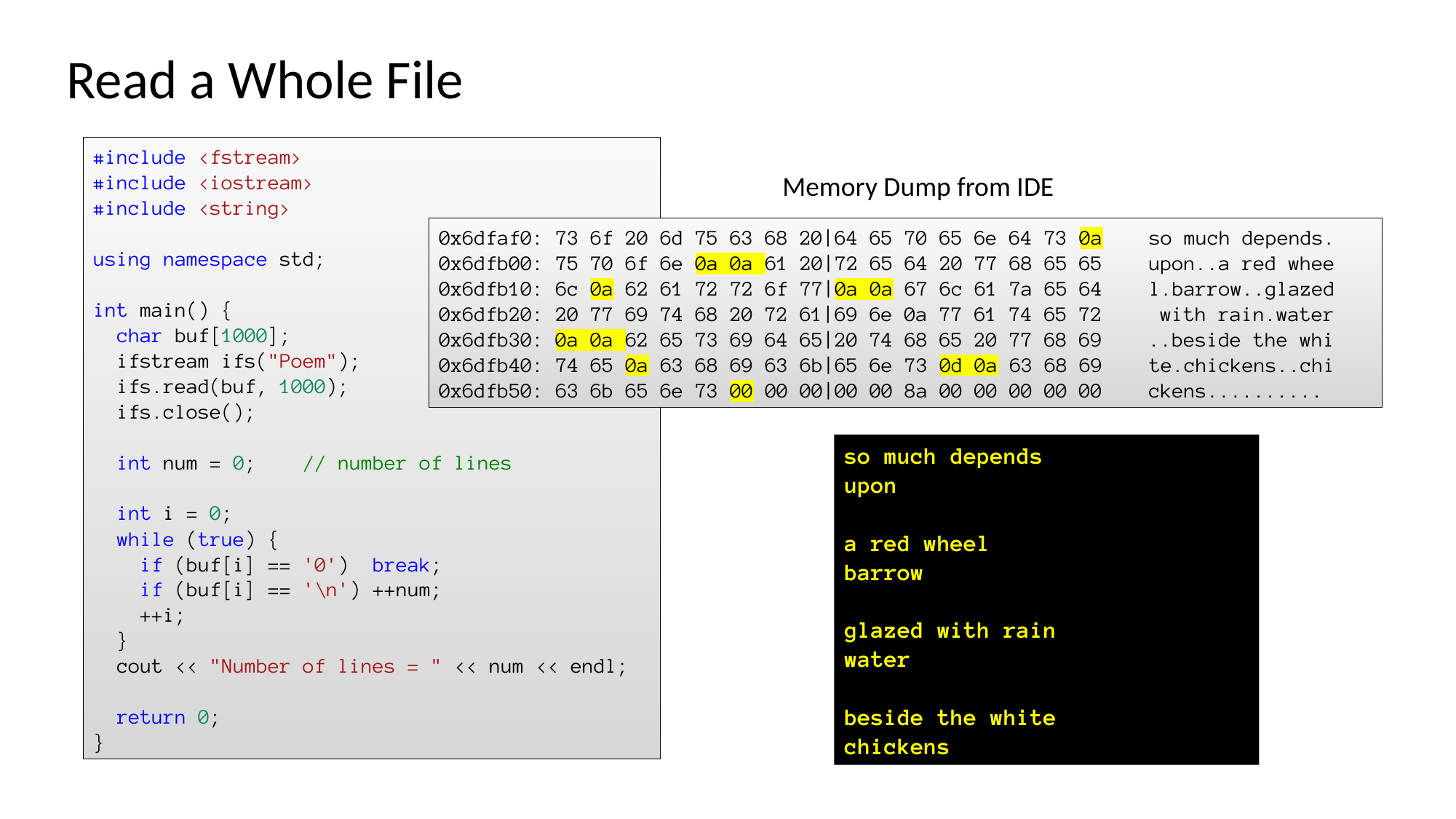

Read a Whole File
#include <fstream>
#include <iostream>
#include <string>
using namespace std;
int main() {
  char buf[1000];
  ifstream ifs("Poem");
  ifs.read(buf, 1000);
  ifs.close();
  int num = 0;    // number of lines
  int i = 0;
  while (true) {
    if (buf[i] == '0')  break;
    if (buf[i] == '\n') ++num;
    ++i;
  }
  cout << "Number of lines = " << num << endl;
  return 0;
}
Memory Dump from IDE
0x6dfaf0: 73 6f 20 6d 75 63 68 20|64 65 70 65 6e 64 73 0a    so much depends.
0x6dfb00: 75 70 6f 6e 0a 0a 61 20|72 65 64 20 77 68 65 65    upon..a red whee
0x6dfb10: 6c 0a 62 61 72 72 6f 77|0a 0a 67 6c 61 7a 65 64    l.barrow..glazed
0x6dfb20: 20 77 69 74 68 20 72 61|69 6e 0a 77 61 74 65 72     with rain.water
0x6dfb30: 0a 0a 62 65 73 69 64 65|20 74 68 65 20 77 68 69    ..beside the whi
0x6dfb40: 74 65 0a 63 68 69 63 6b|65 6e 73 0d 0a 63 68 69    te.chickens..chi
0x6dfb50: 63 6b 65 6e 73 00 00 00|00 00 8a 00 00 00 00 00    ckens..........
so much depends
upon

a red wheel
barrow

glazed with rain
water

beside the white
chickens